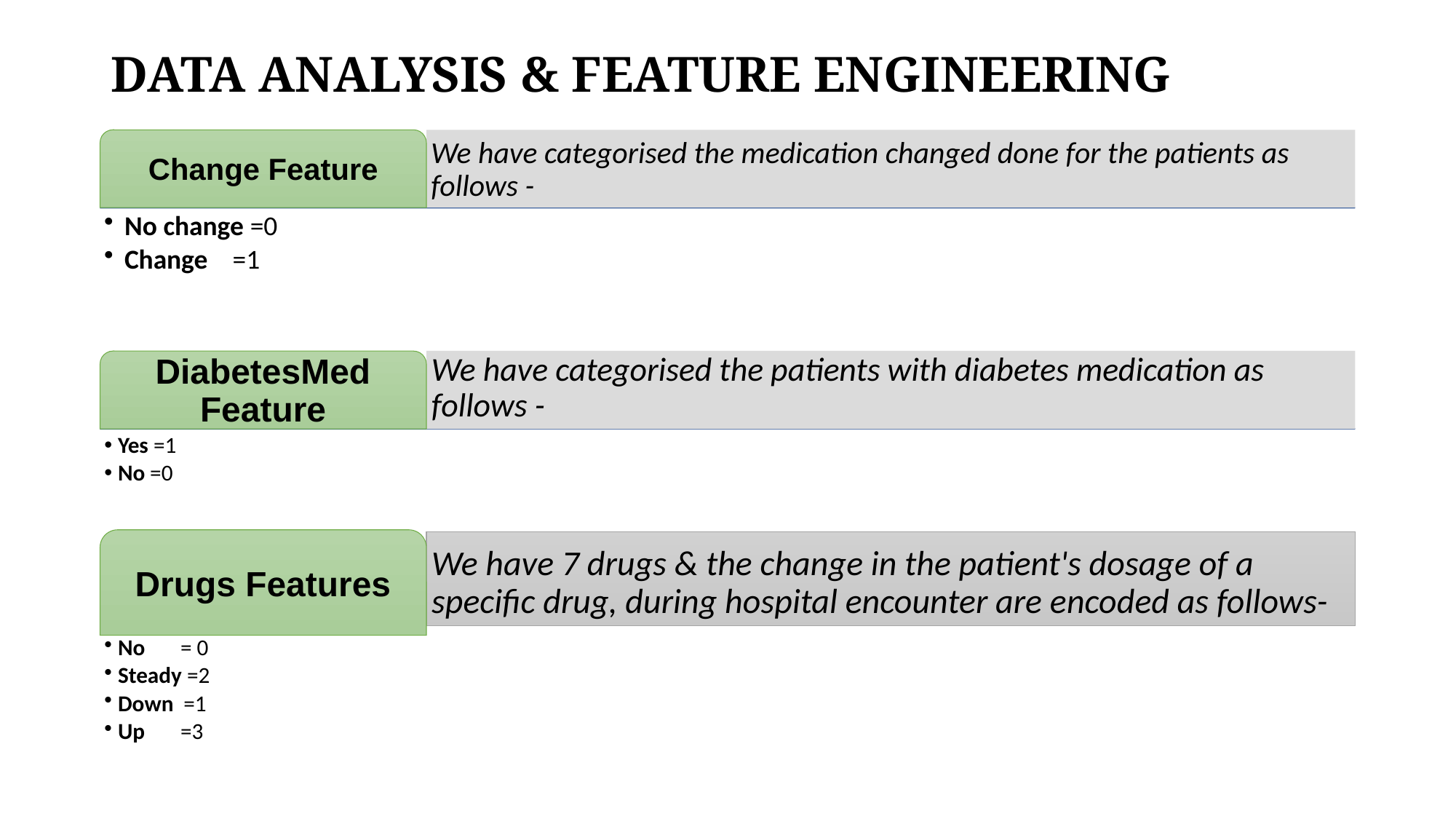

# DATA ANALYSIS & FEATURE ENGINEERING
We have categorised the medication changed done for the patients as follows -
Change Feature
No change =0
Change    =1

We have categorised the patients with diabetes medication as follows -
DiabetesMed Feature
Yes =1
No =0
We have 7 drugs & the change in the patient's dosage of a specific drug, during hospital encounter are encoded as follows-
Drugs Features
No       = 0
Steady =2
Down  =1
Up       =3